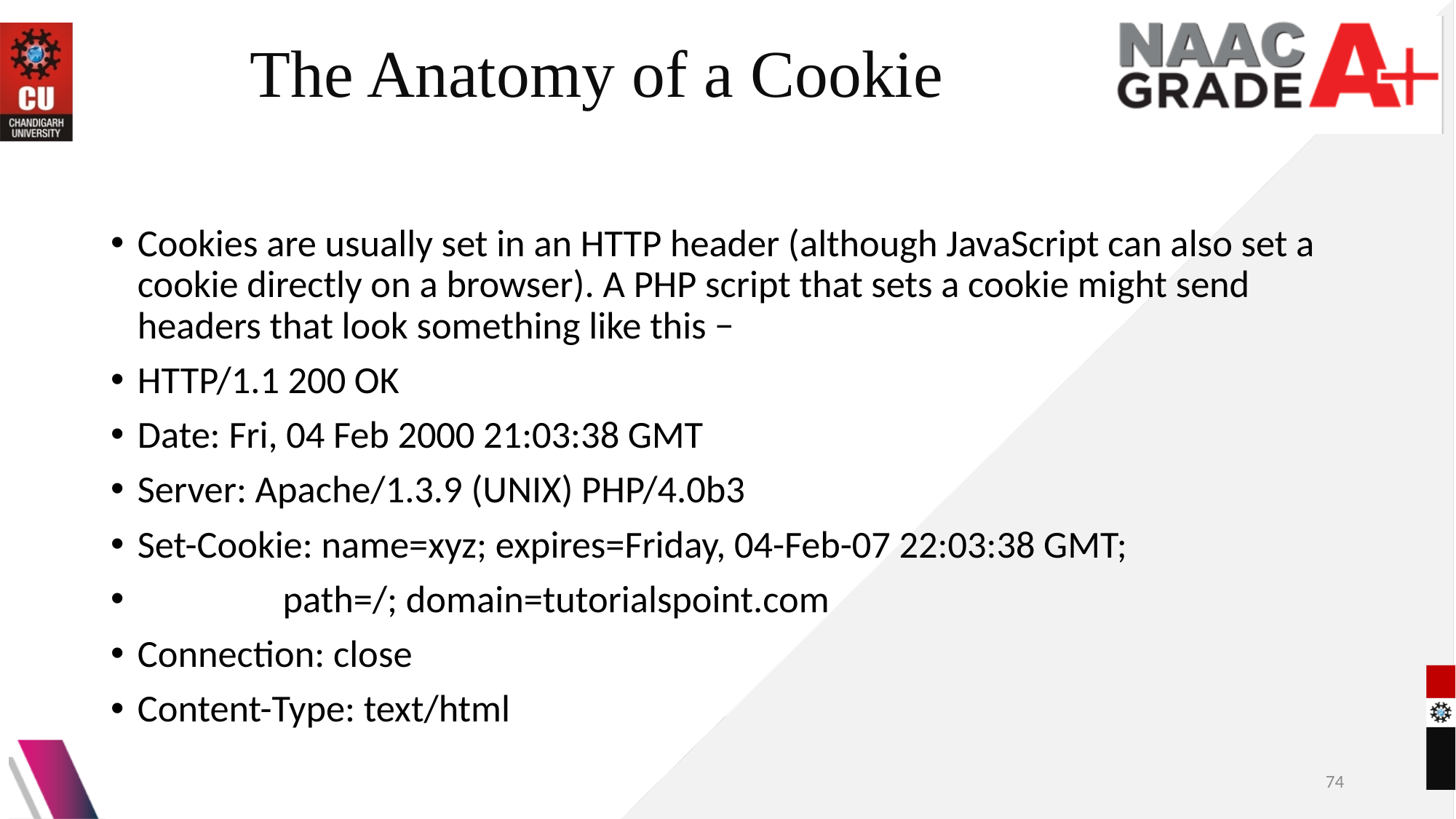

# The Anatomy of a Cookie
Cookies are usually set in an HTTP header (although JavaScript can also set a cookie directly on a browser). A PHP script that sets a cookie might send headers that look something like this −
HTTP/1.1 200 OK
Date: Fri, 04 Feb 2000 21:03:38 GMT
Server: Apache/1.3.9 (UNIX) PHP/4.0b3
Set-Cookie: name=xyz; expires=Friday, 04-Feb-07 22:03:38 GMT;
                 path=/; domain=tutorialspoint.com
Connection: close
Content-Type: text/html

74